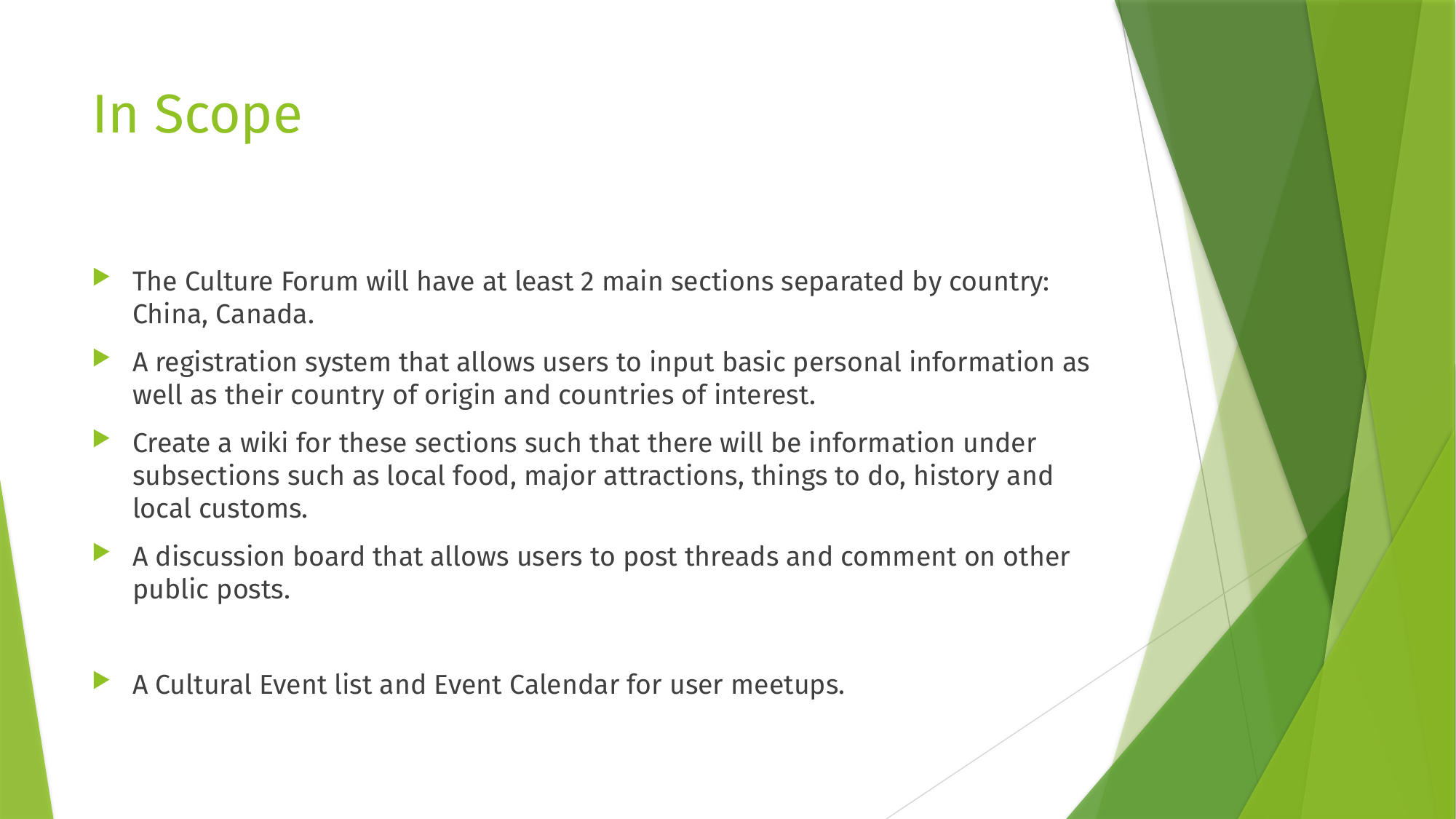

# In Scope
The Culture Forum will have at least 2 main sections separated by country: China, Canada.
A registration system that allows users to input basic personal information as well as their country of origin and countries of interest.
Create a wiki for these sections such that there will be information under subsections such as local food, major attractions, things to do, history and local customs.
A discussion board that allows users to post threads and comment on other public posts.

A Cultural Event list and Event Calendar for user meetups.